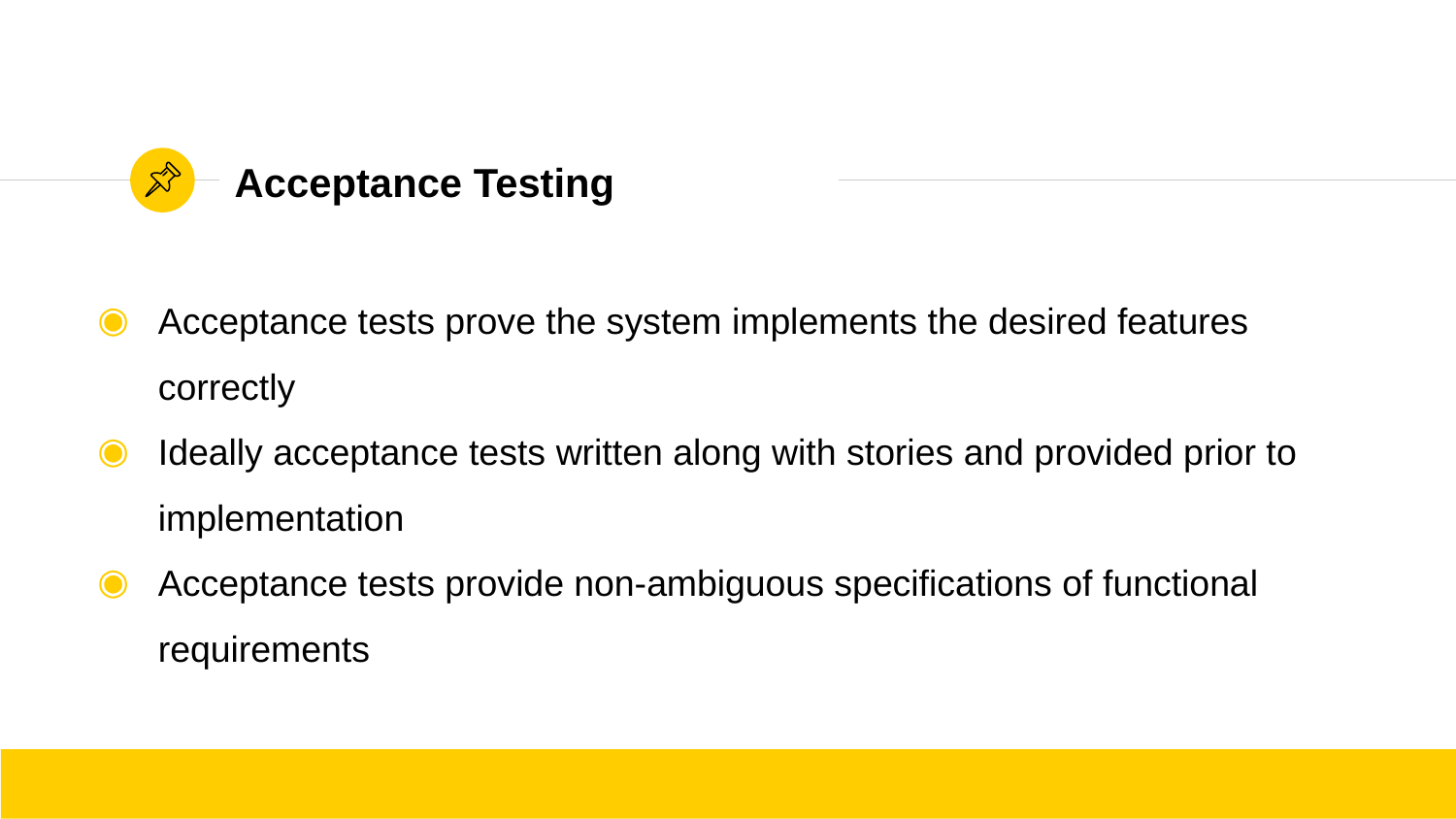

# Acceptance Testing

Acceptance tests prove the system implements the desired features correctly
Ideally acceptance tests written along with stories and provided prior to implementation
Acceptance tests provide non-ambiguous specifications of functional requirements